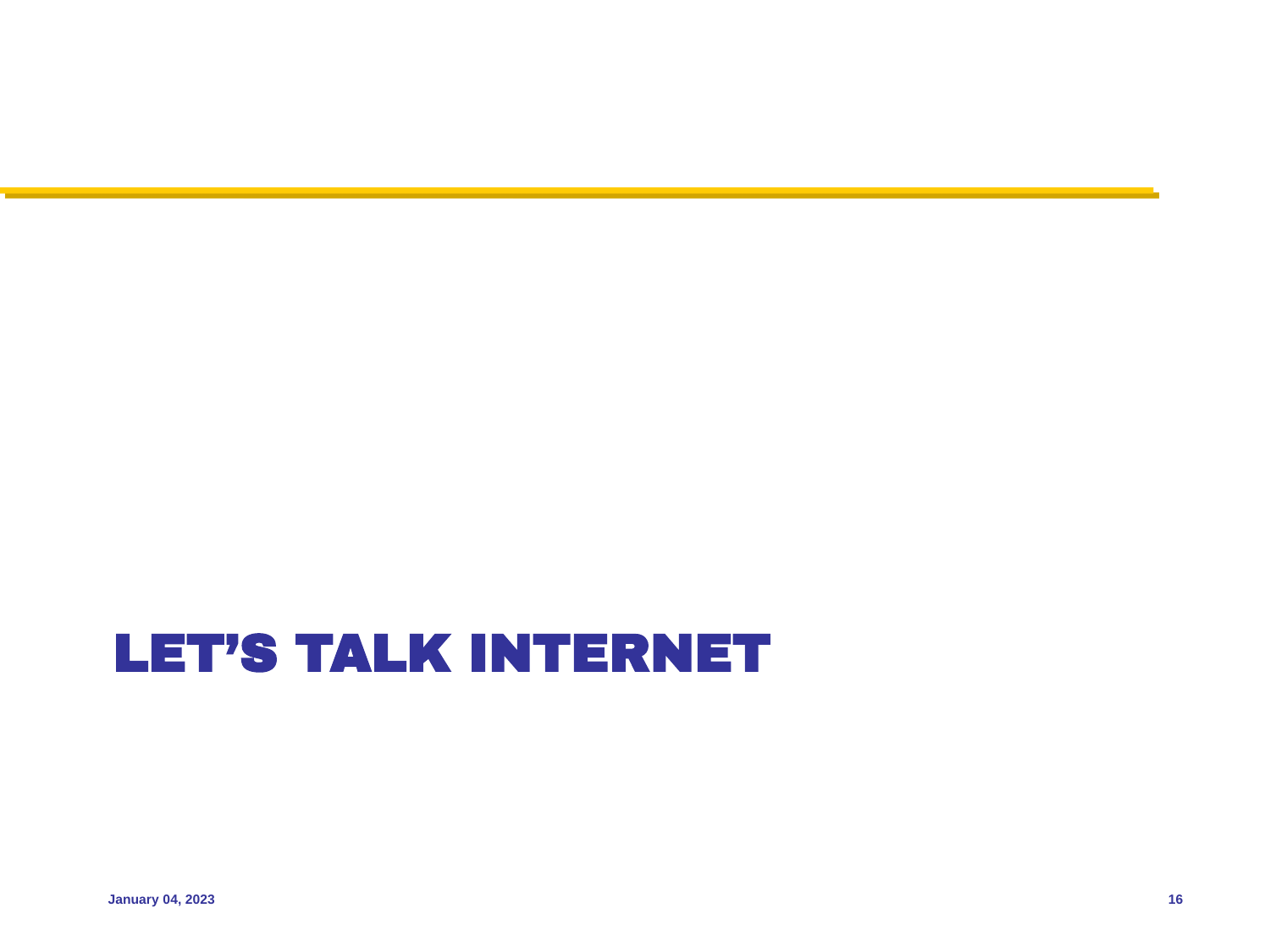

# Let’s Talk Internet
January 04, 2023
16